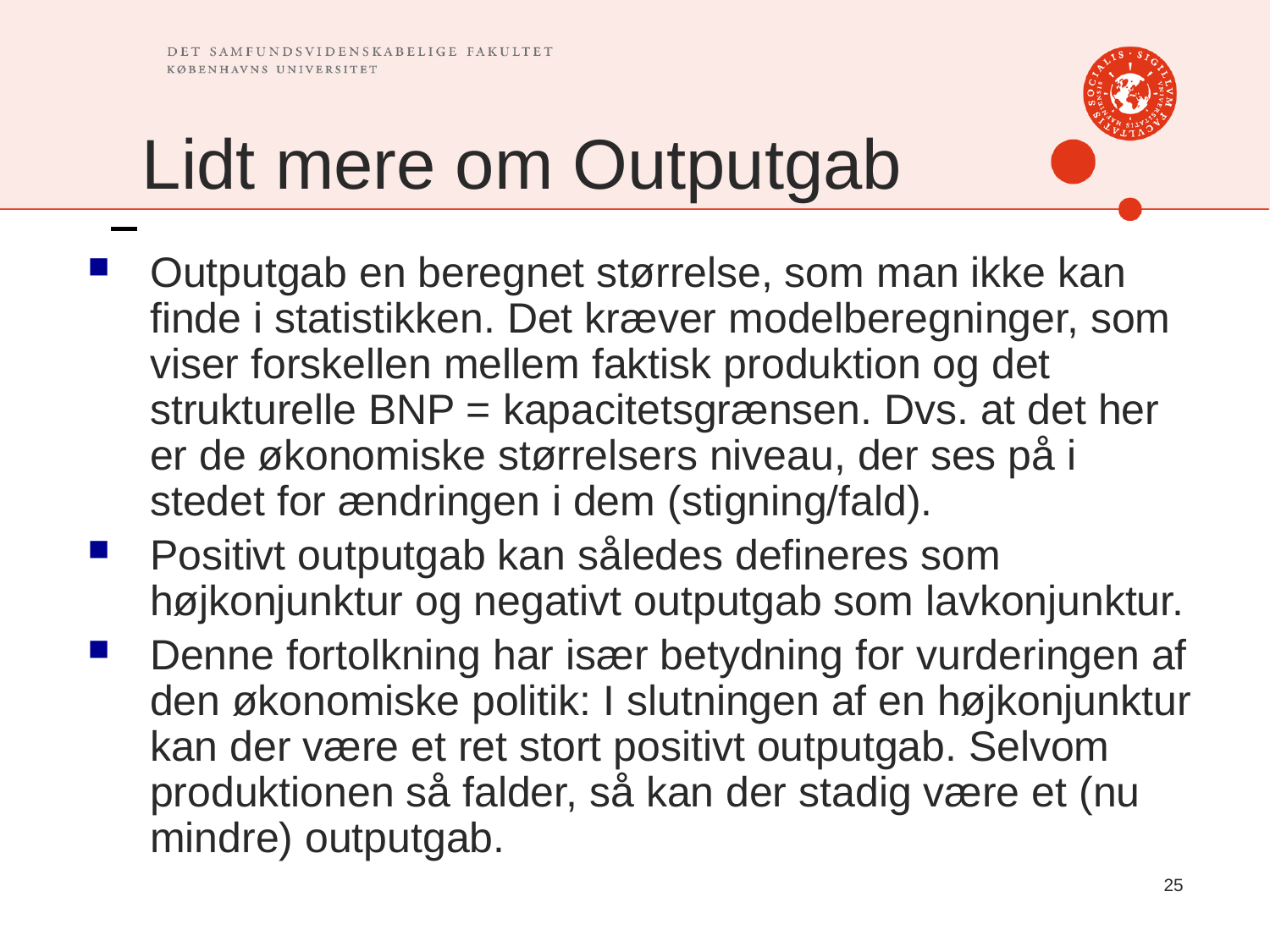

# Lidt mere om Outputgab
Outputgab en beregnet størrelse, som man ikke kan finde i statistikken. Det kræver modelberegninger, som viser forskellen mellem faktisk produktion og det strukturelle BNP = kapacitetsgrænsen. Dvs. at det her er de økonomiske størrelsers niveau, der ses på i stedet for ændringen i dem (stigning/fald).
Positivt outputgab kan således defineres som højkonjunktur og negativt outputgab som lavkonjunktur.
Denne fortolkning har især betydning for vurderingen af den økonomiske politik: I slutningen af en højkonjunktur kan der være et ret stort positivt outputgab. Selvom produktionen så falder, så kan der stadig være et (nu mindre) outputgab.
25